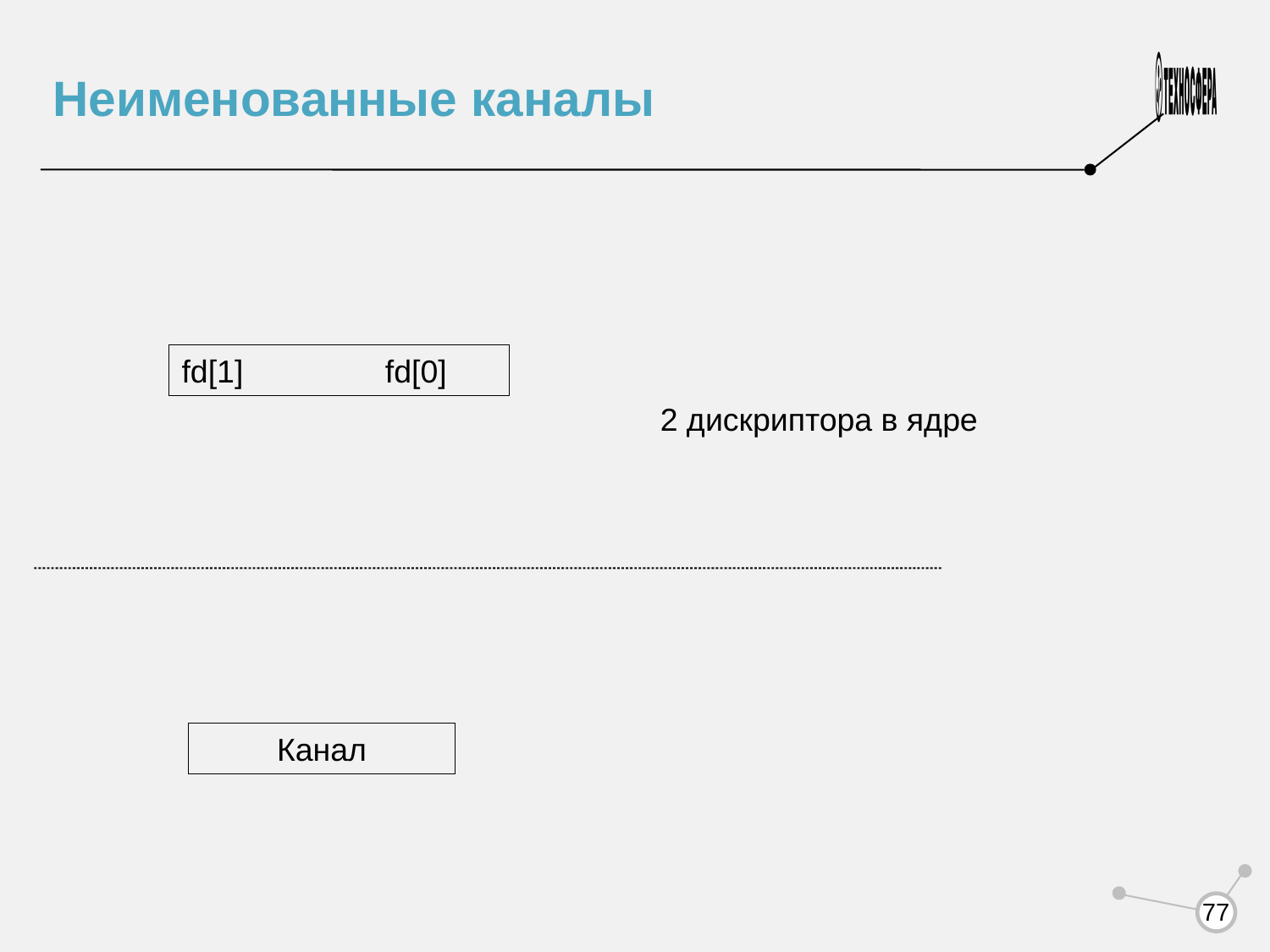

Неименованные каналы
fd[1]                fd[0]
2 дискриптора в ядре

Канал
77